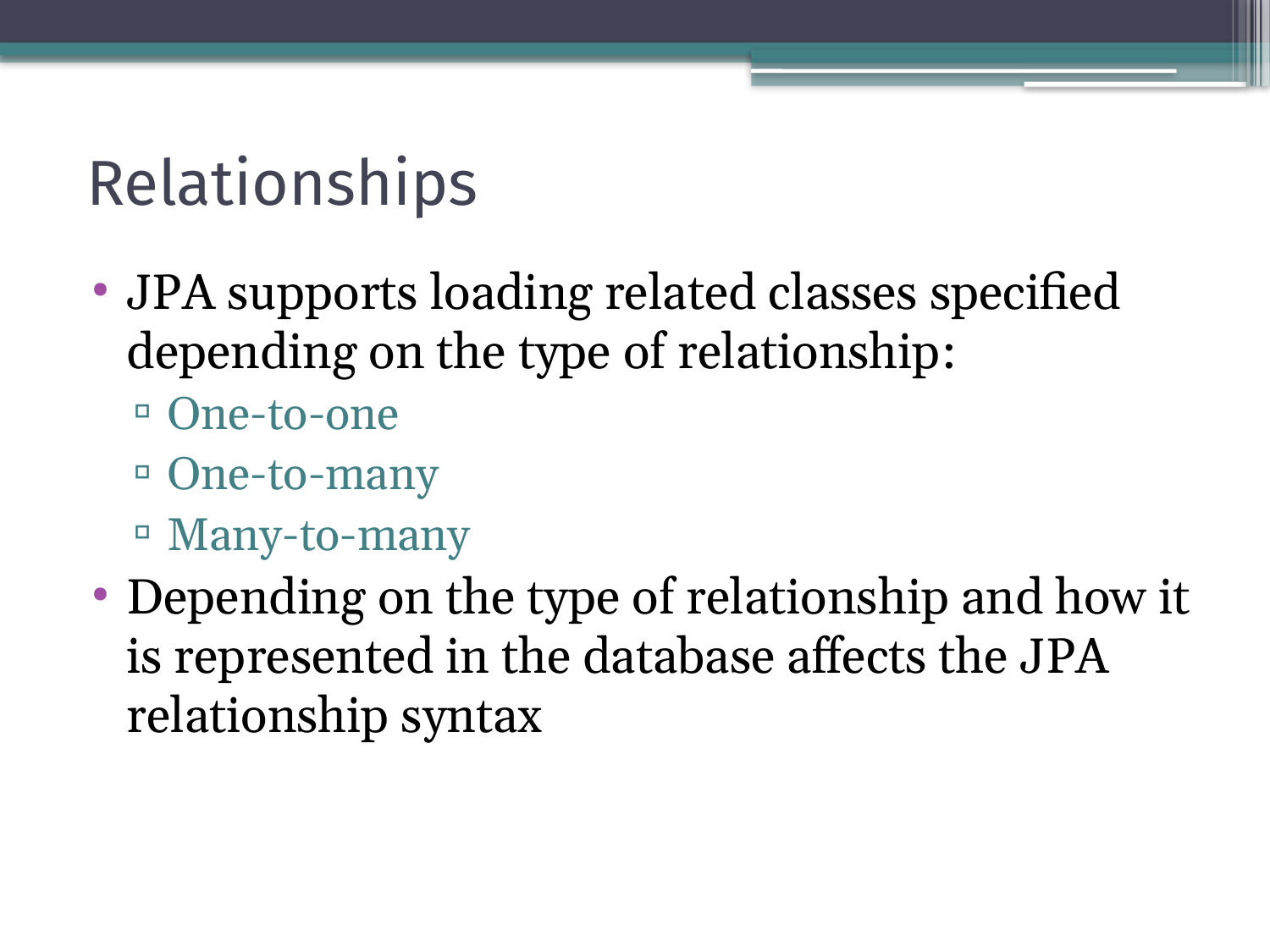

# Relationships
JPA supports loading related classes specified depending on the type of relationship:
One-to-one
One-to-many
Many-to-many
Depending on the type of relationship and how it is represented in the database affects the JPA relationship syntax